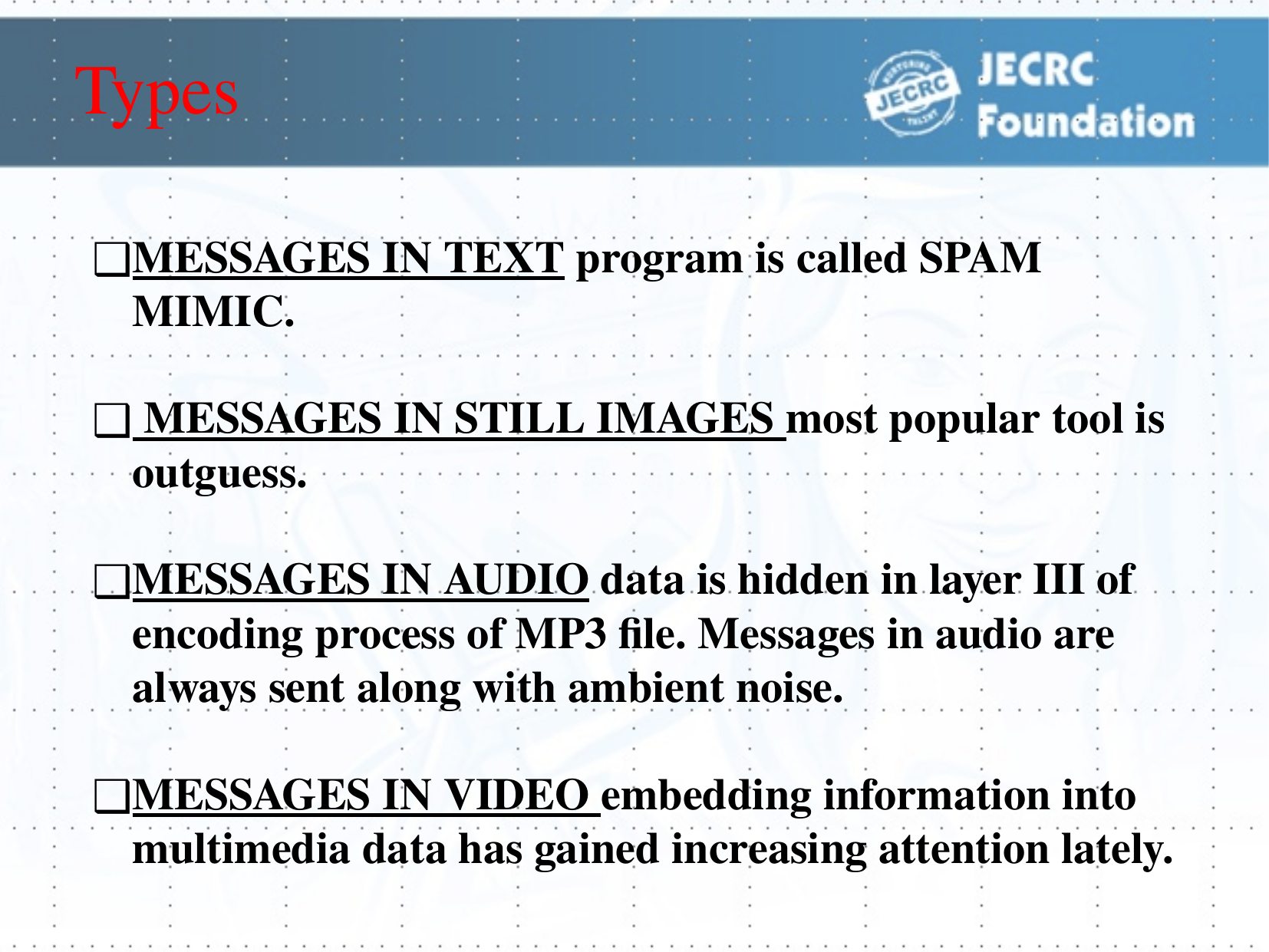

# Types
MESSAGES IN TEXT program is called SPAM MIMIC.

 MESSAGES IN STILL IMAGES most popular tool is outguess.

MESSAGES IN AUDIO data is hidden in layer III of encoding process of MP3 file. Messages in audio are always sent along with ambient noise.

MESSAGES IN VIDEO embedding information into multimedia data has gained increasing attention lately.